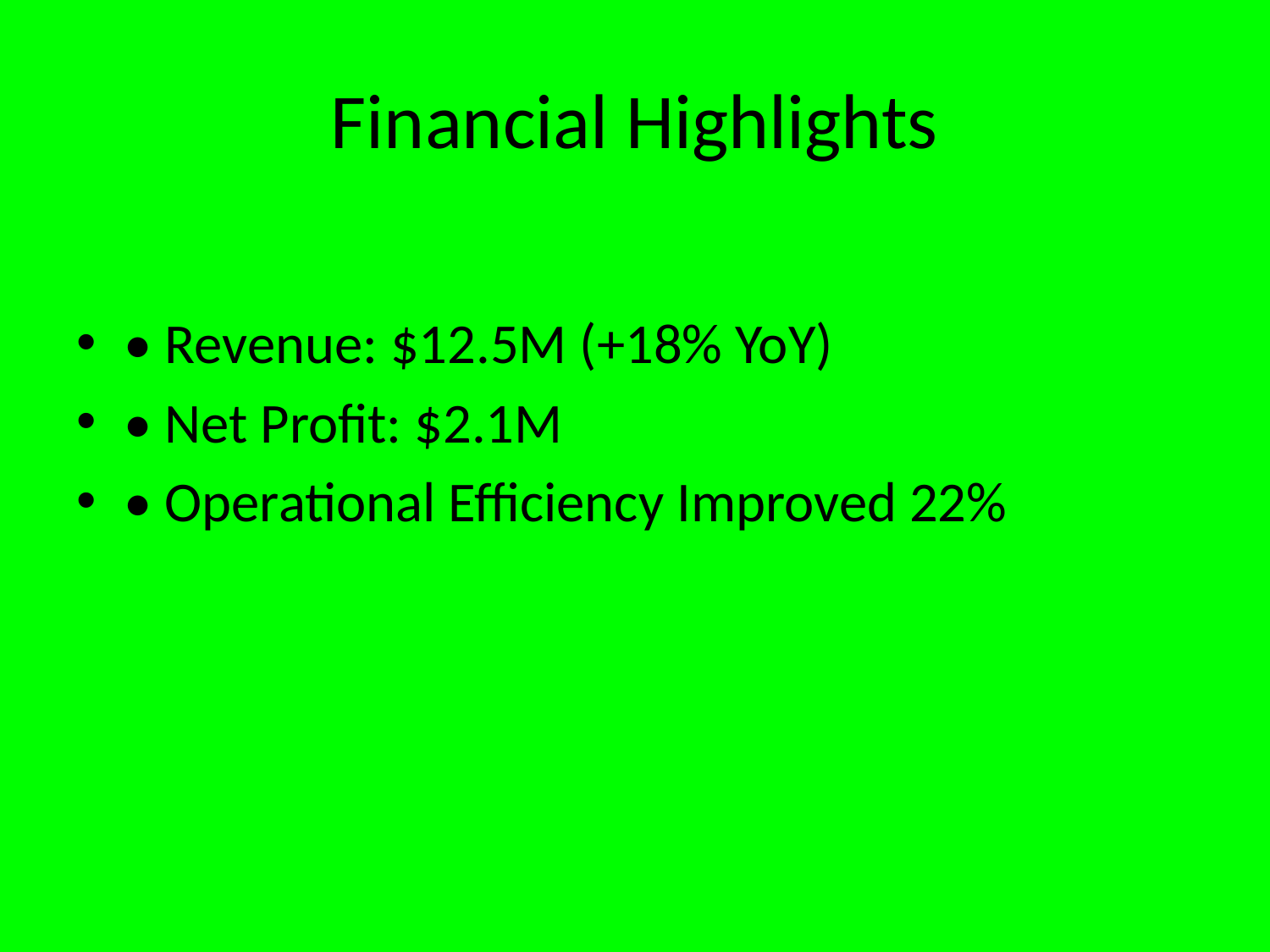

# Financial Highlights

• Revenue: $12.5M (+18% YoY)
• Net Profit: $2.1M
• Operational Efficiency Improved 22%